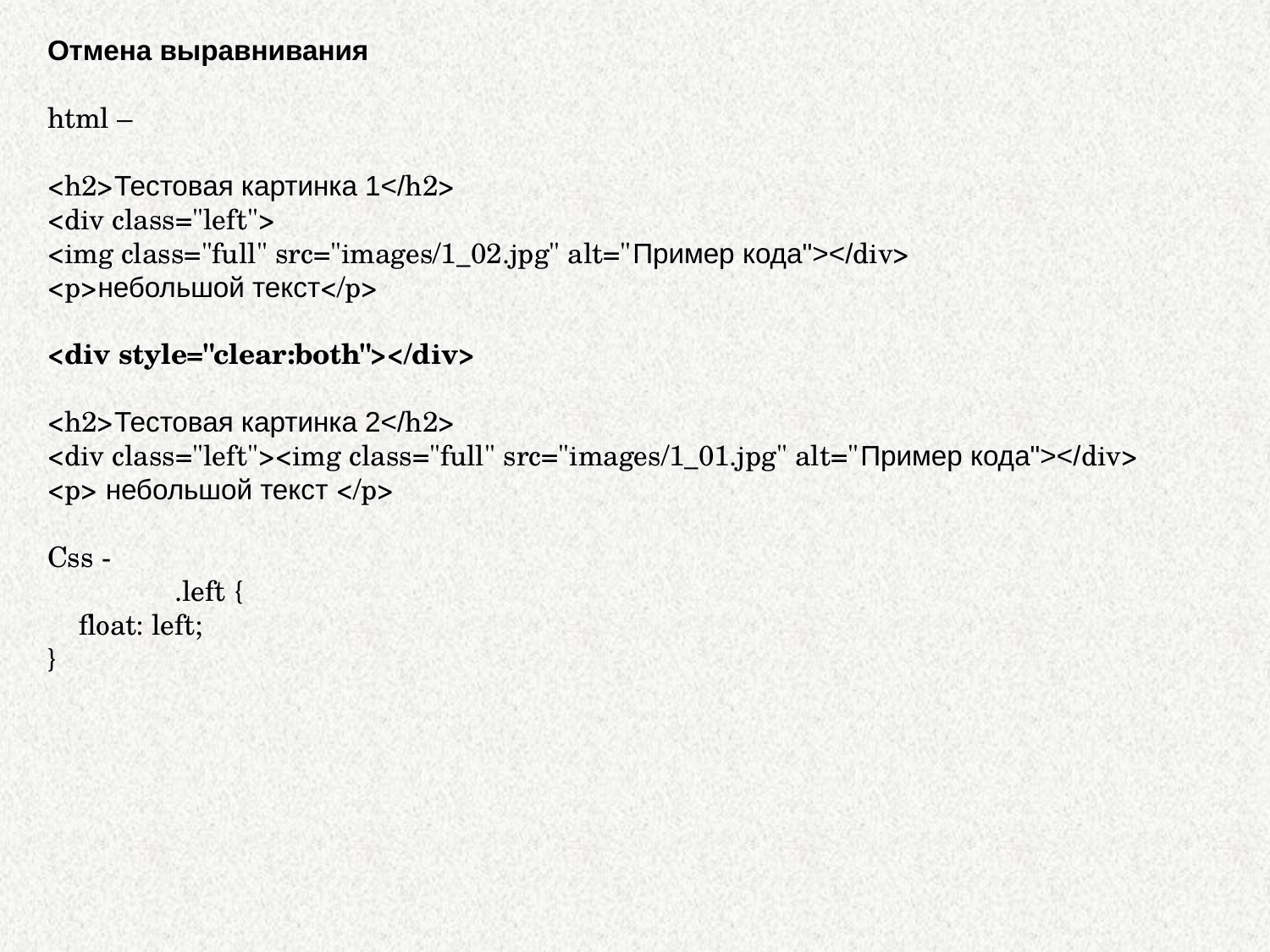

Отмена выравнивания

html –

<h2>Тестовая картинка 1</h2>
<div class="left">
<img class="full" src="images/1_02.jpg" alt="Пример кода"></div>
<p>небольшой текст</p>

<div style="clear:both"></div>

<h2>Тестовая картинка 2</h2>
<div class="left"><img class="full" src="images/1_01.jpg" alt="Пример кода"></div>
<p> небольшой текст </p>

Css -
	.left {
    float: left;
}